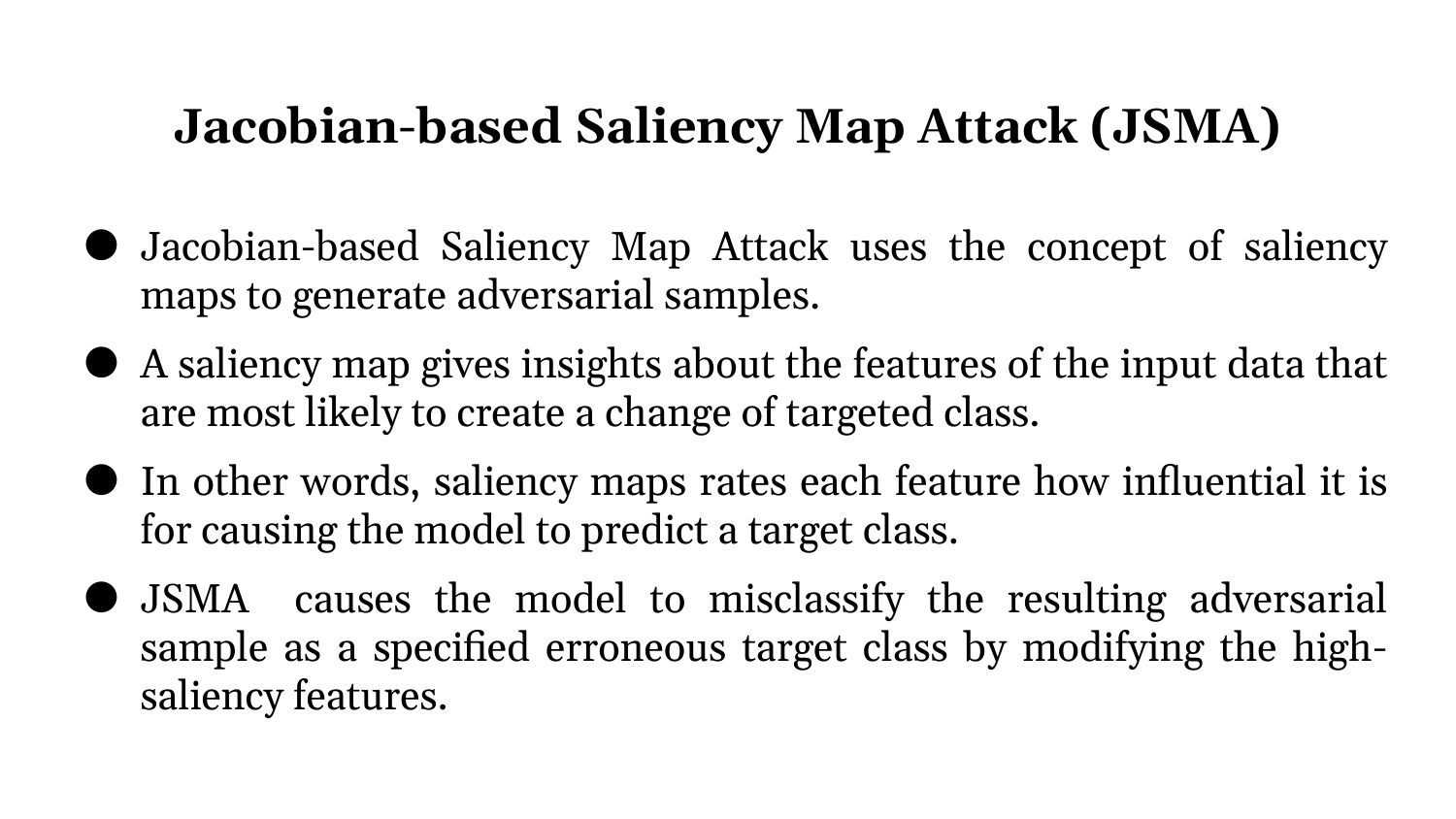

Jacobian-based Saliency Map Attack (JSMA)
Jacobian-based Saliency Map Attack uses the concept of saliency maps to generate adversarial samples.
A saliency map gives insights about the features of the input data that are most likely to create a change of targeted class.
In other words, saliency maps rates each feature how influential it is for causing the model to predict a target class.
JSMA  causes the model to misclassify the resulting adversarial sample as a specified erroneous target class by modifying the high-saliency features.